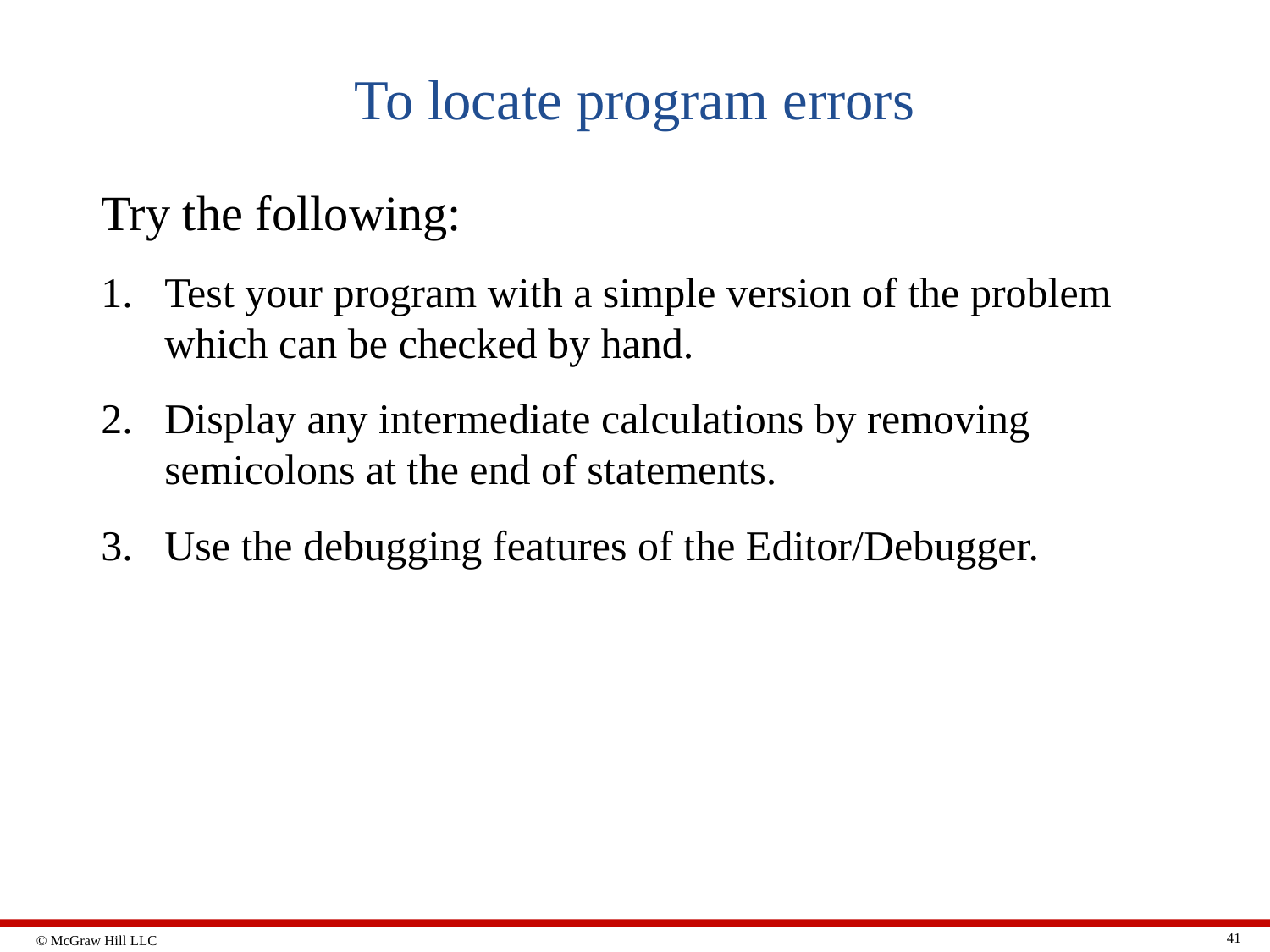

# To locate program errors
Try the following:
Test your program with a simple version of the problem which can be checked by hand.
Display any intermediate calculations by removing semicolons at the end of statements.
Use the debugging features of the Editor/Debugger.
41